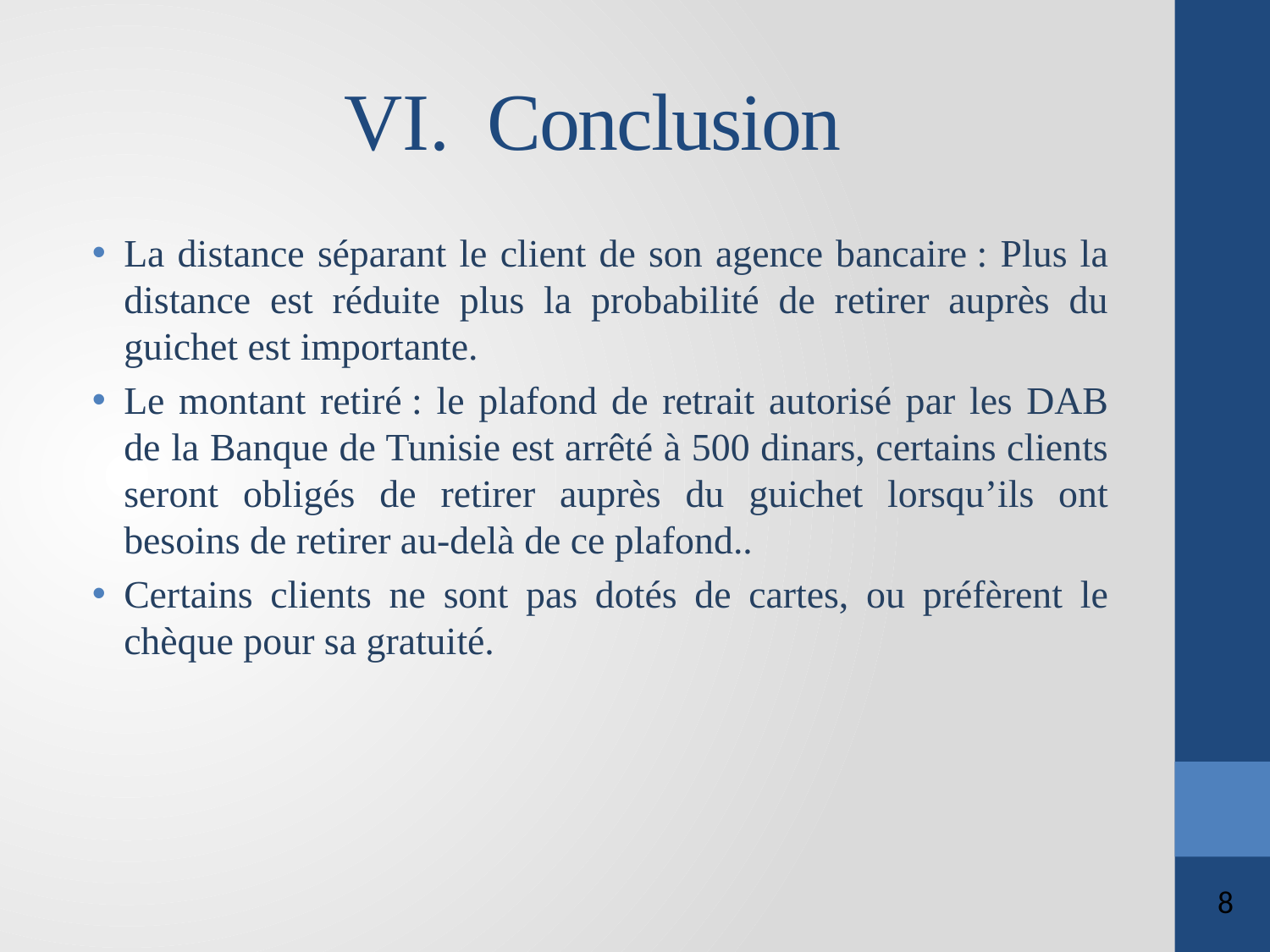

# Conclusion
La distance séparant le client de son agence bancaire : Plus la distance est réduite plus la probabilité de retirer auprès du guichet est importante.
Le montant retiré : le plafond de retrait autorisé par les DAB de la Banque de Tunisie est arrêté à 500 dinars, certains clients seront obligés de retirer auprès du guichet lorsqu’ils ont besoins de retirer au-delà de ce plafond..
Certains clients ne sont pas dotés de cartes, ou préfèrent le chèque pour sa gratuité.
8